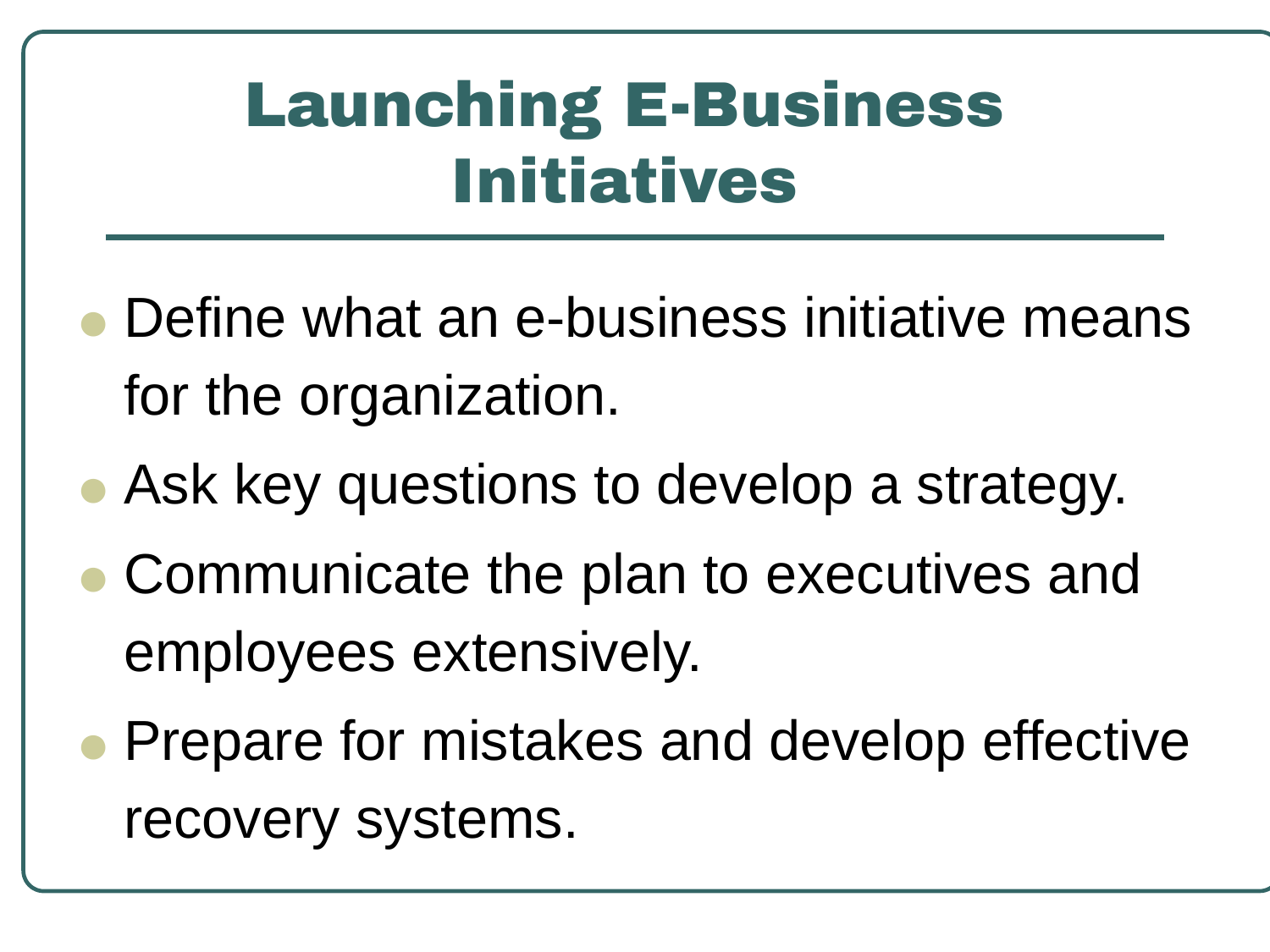

# Launching E-Business Initiatives
Define what an e-business initiative means for the organization.
Ask key questions to develop a strategy.
Communicate the plan to executives and employees extensively.
Prepare for mistakes and develop effective recovery systems.